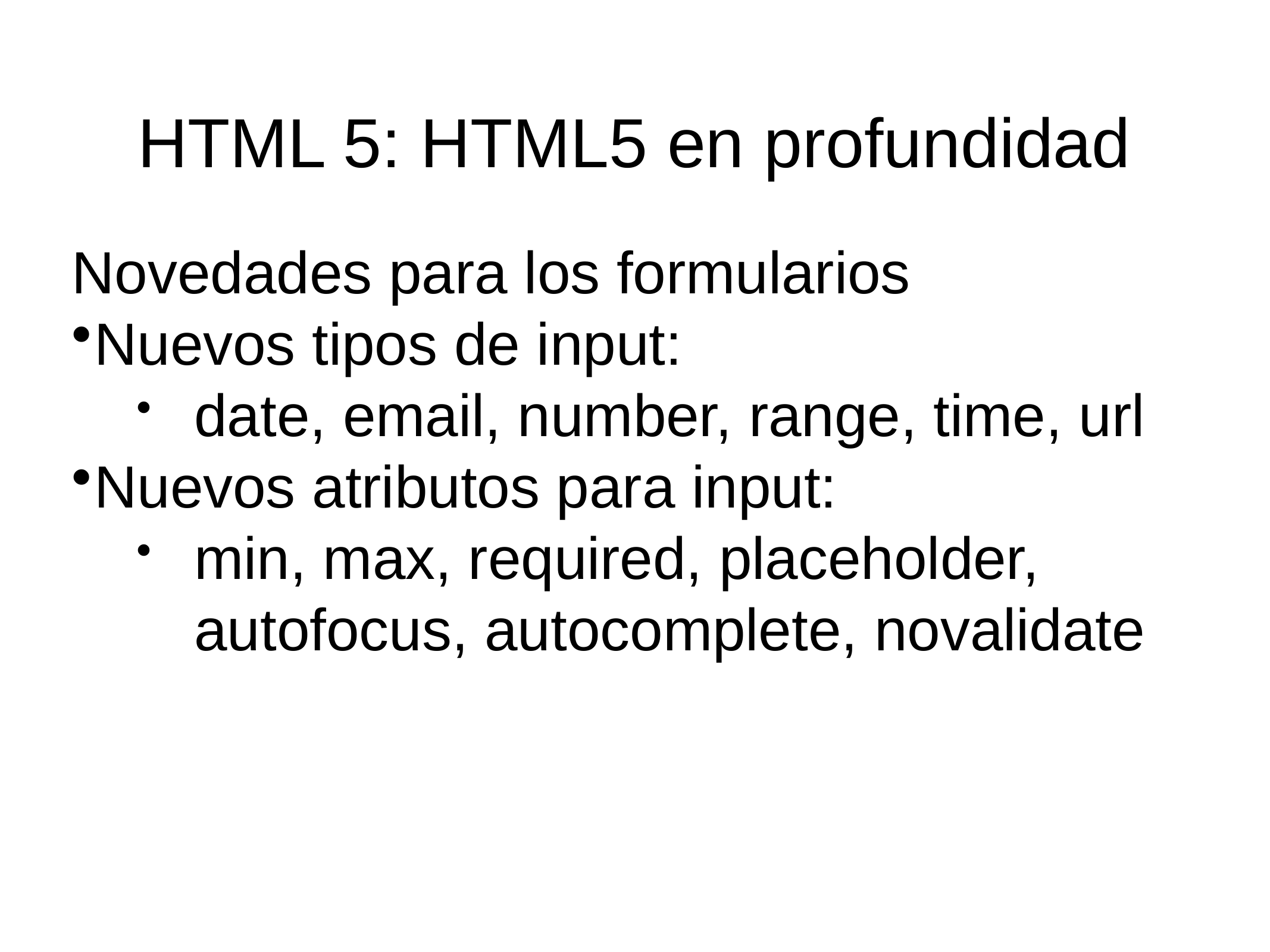

# HTML 5: HTML5 en profundidad
Novedades para los formularios
Nuevos tipos de input:
date, email, number, range, time, url
Nuevos atributos para input:
min, max, required, placeholder, autofocus, autocomplete, novalidate